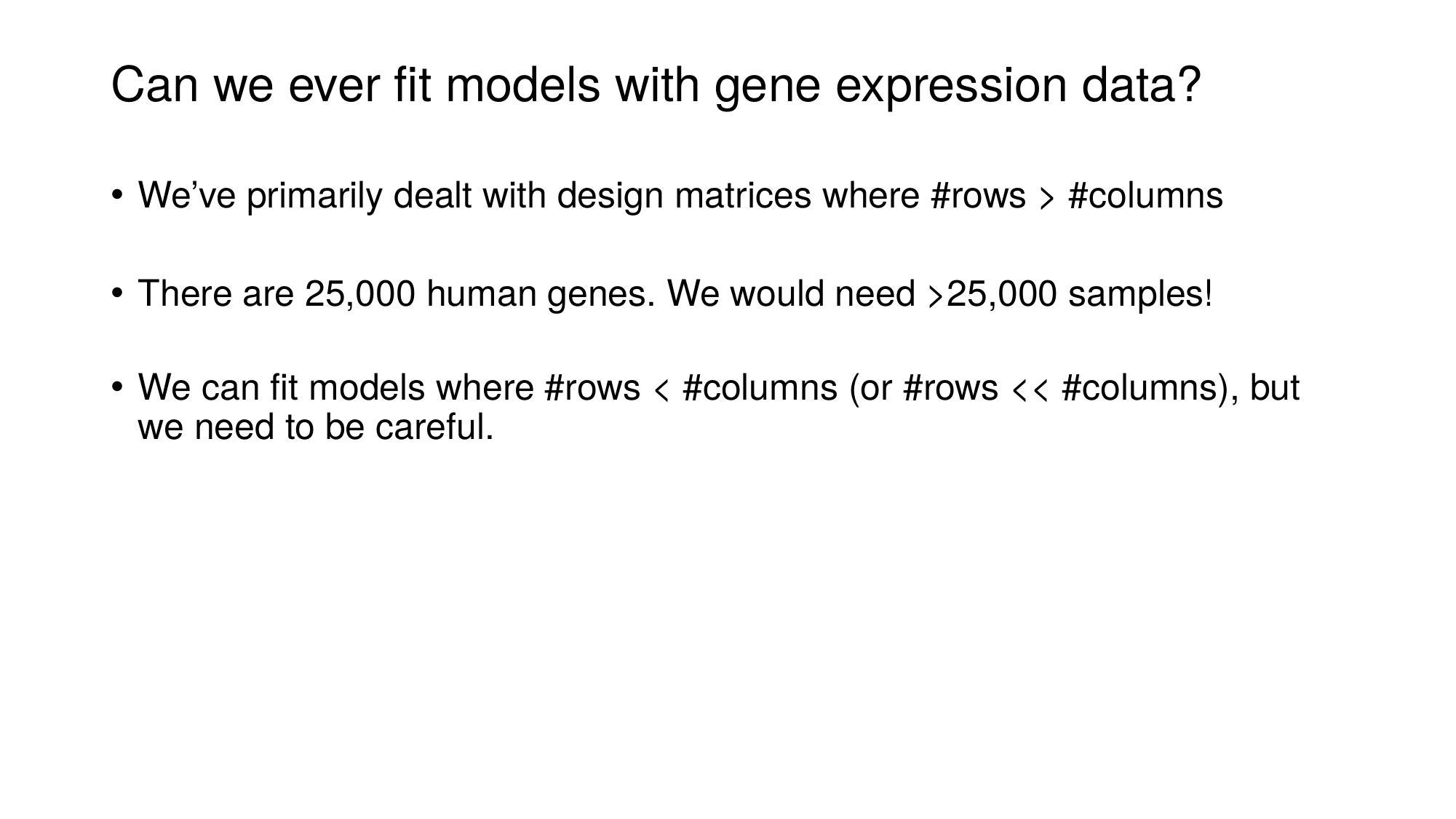

# Can we ever fit models with gene expression data?
We’ve primarily dealt with design matrices where #rows > #columns
There are 25,000 human genes. We would need >25,000 samples!
We can fit models where #rows < #columns (or #rows << #columns), but we need to be careful.